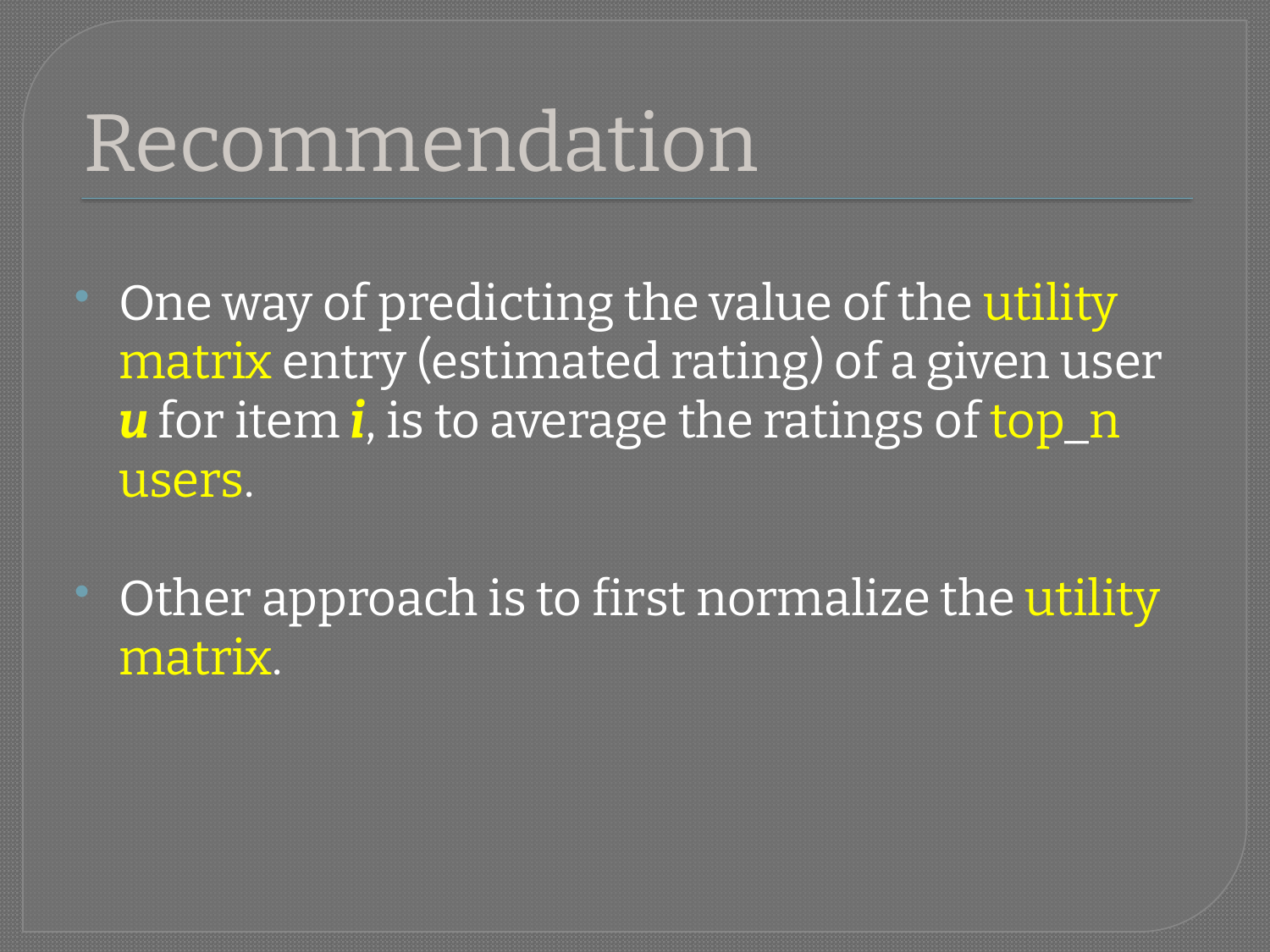

# Recommendation
One way of predicting the value of the utility matrix entry (estimated rating) of a given user u for item i, is to average the ratings of top_n users.

Other approach is to first normalize the utility matrix.